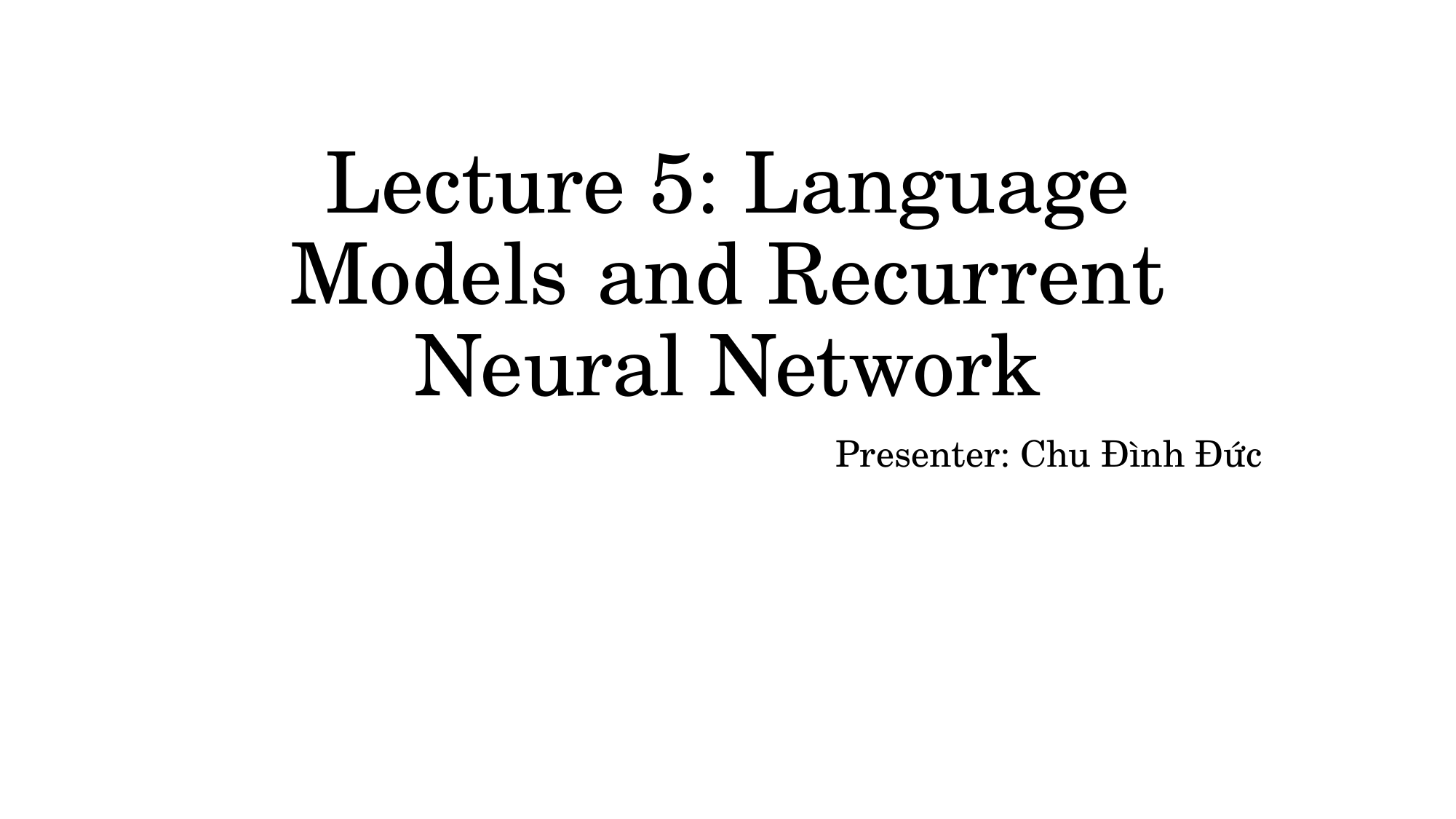

# Lecture 5: Language Models and Recurrent Neural Network
Presenter: Chu Đình Đức